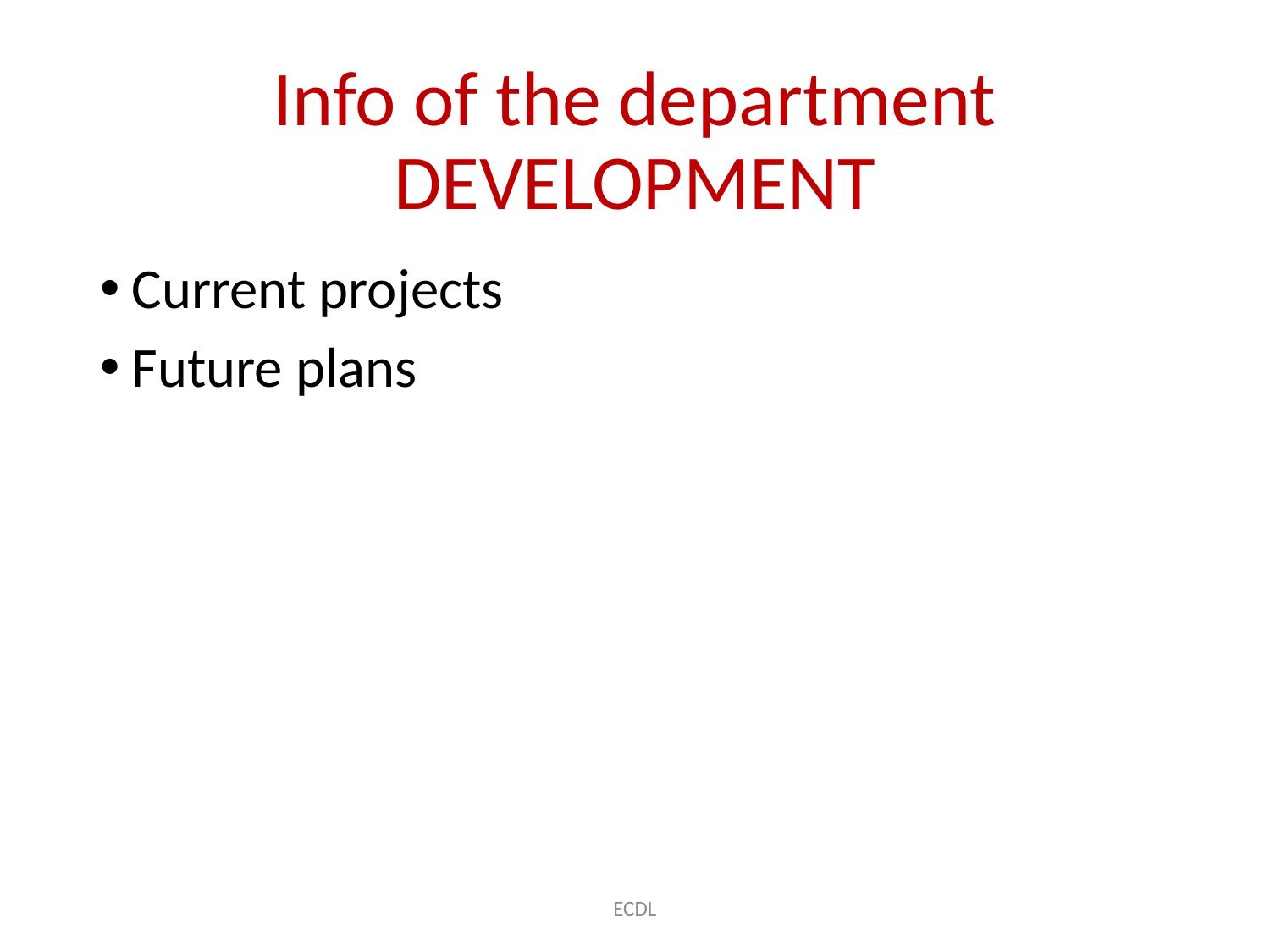

# Info of the department DEVELOPMENT
Current projects
Future plans
ECDL